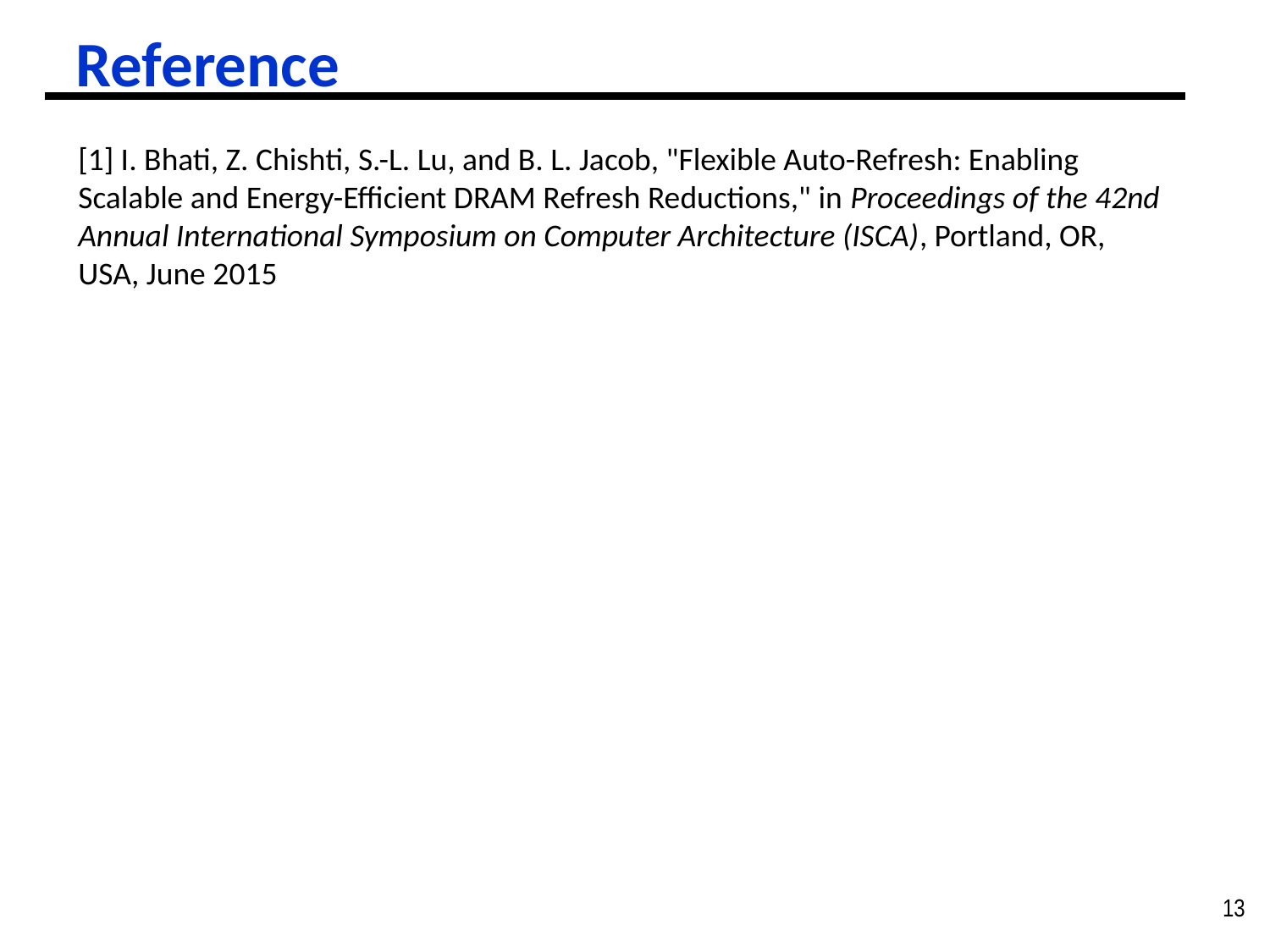

# Reference
[1] I. Bhati, Z. Chishti, S.-L. Lu, and B. L. Jacob, "Flexible Auto-Refresh: Enabling Scalable and Energy-Efficient DRAM Refresh Reductions," in Proceedings of the 42nd Annual International Symposium on Computer Architecture (ISCA), Portland, OR, USA, June 2015